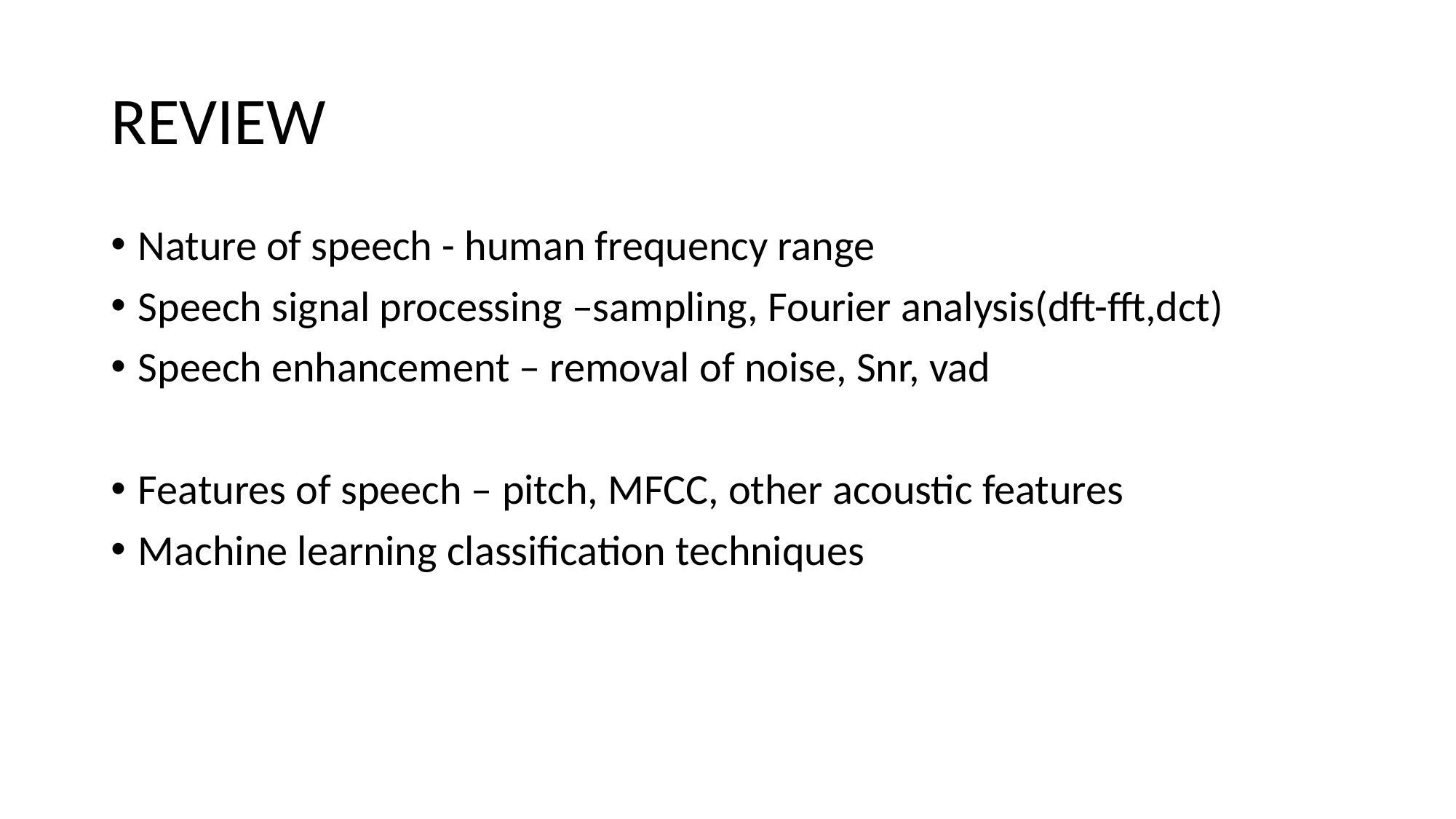

# REVIEW
Nature of speech - human frequency range
Speech signal processing –sampling, Fourier analysis(dft-fft,dct)
Speech enhancement – removal of noise, Snr, vad

Features of speech – pitch, MFCC, other acoustic features
Machine learning classification techniques